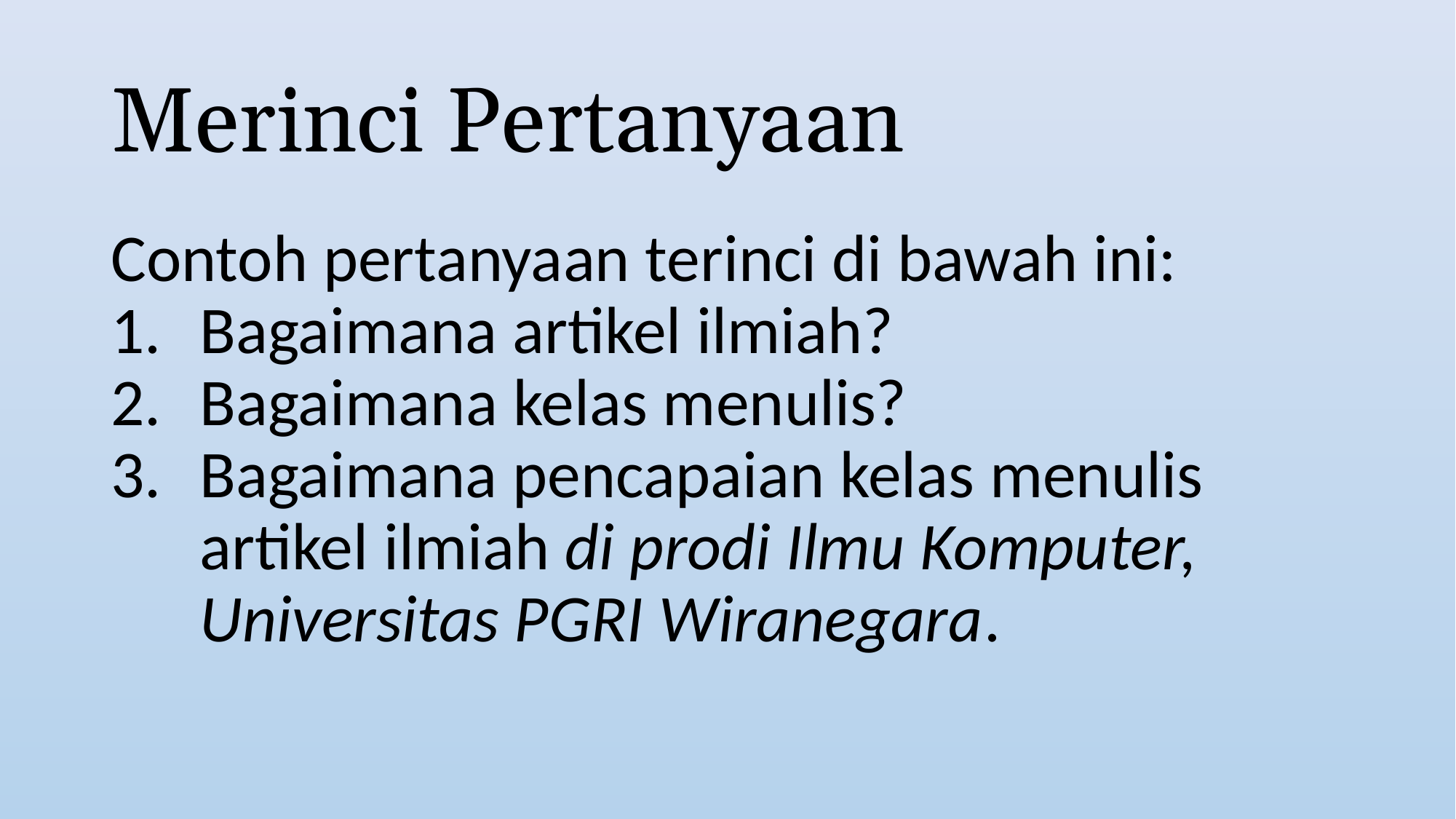

# Merinci Pertanyaan
Contoh pertanyaan terinci di bawah ini:
Bagaimana artikel ilmiah?
Bagaimana kelas menulis?
Bagaimana pencapaian kelas menulis artikel ilmiah di prodi Ilmu Komputer, Universitas PGRI Wiranegara.